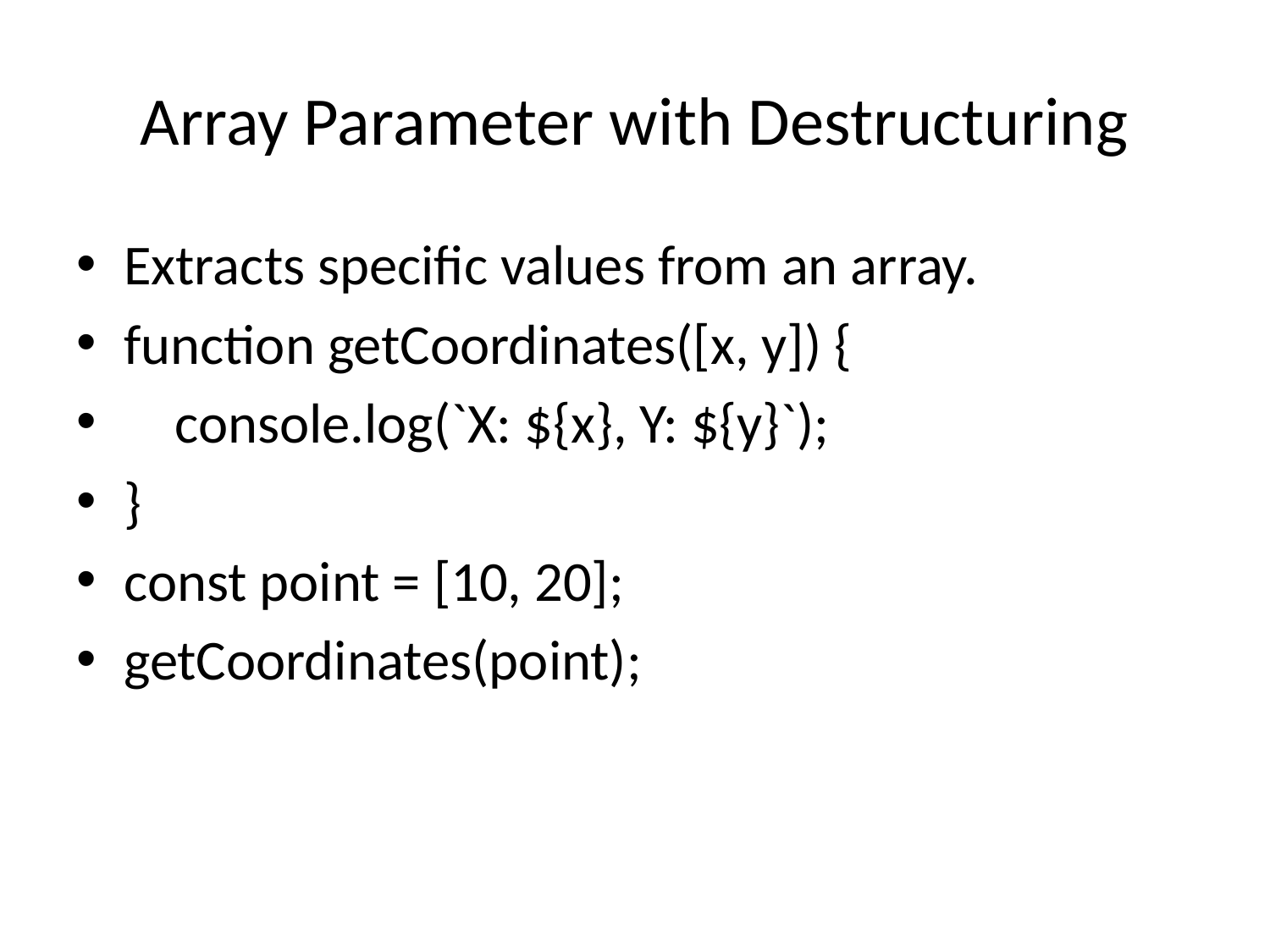

# Array Parameter with Destructuring
Extracts specific values from an array.
function getCoordinates([x, y]) {
    console.log(`X: ${x}, Y: ${y}`);
}
const point = [10, 20];
getCoordinates(point);